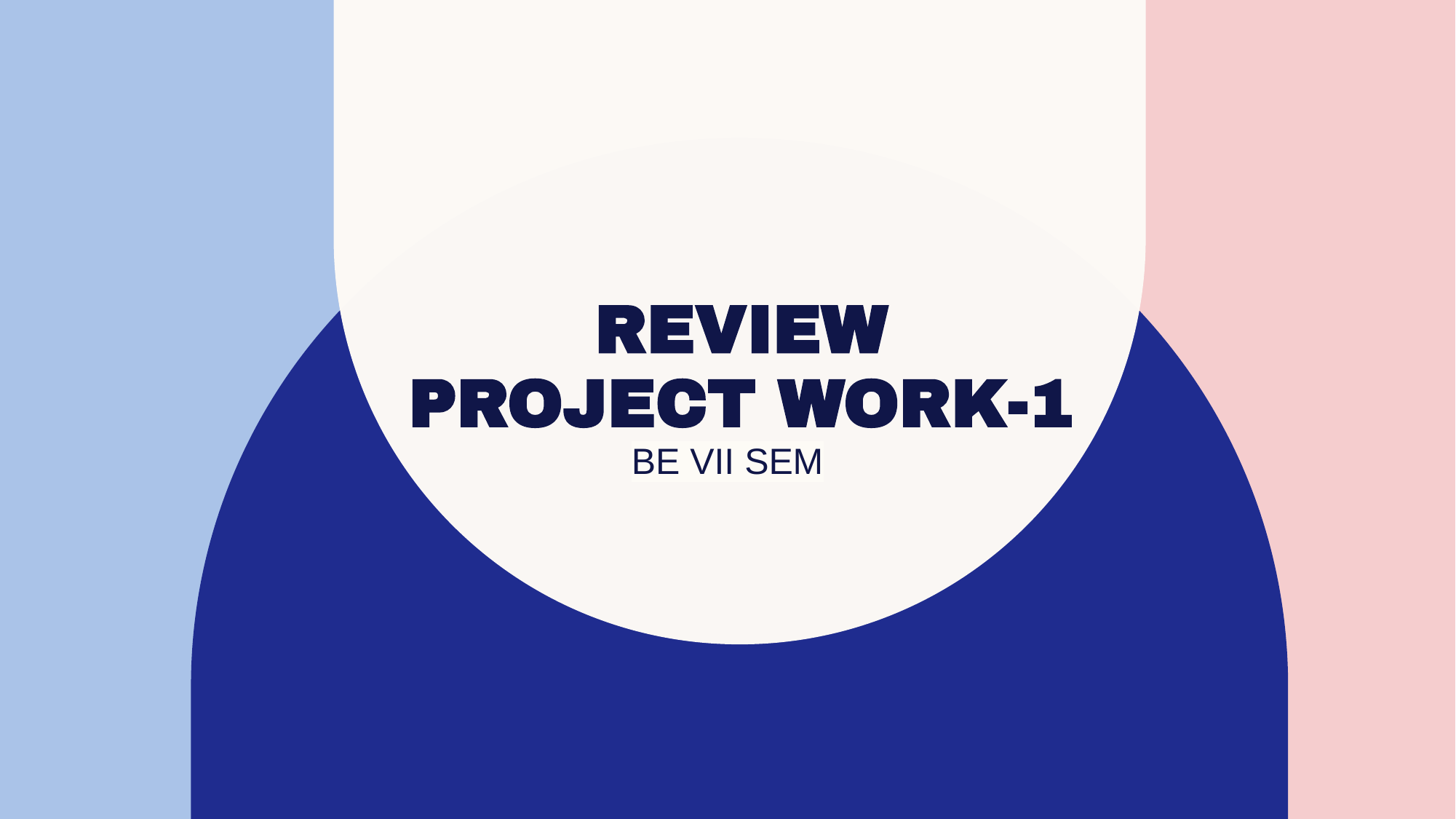

# REVIEW PROJECT WORK-1
BE VII SEM